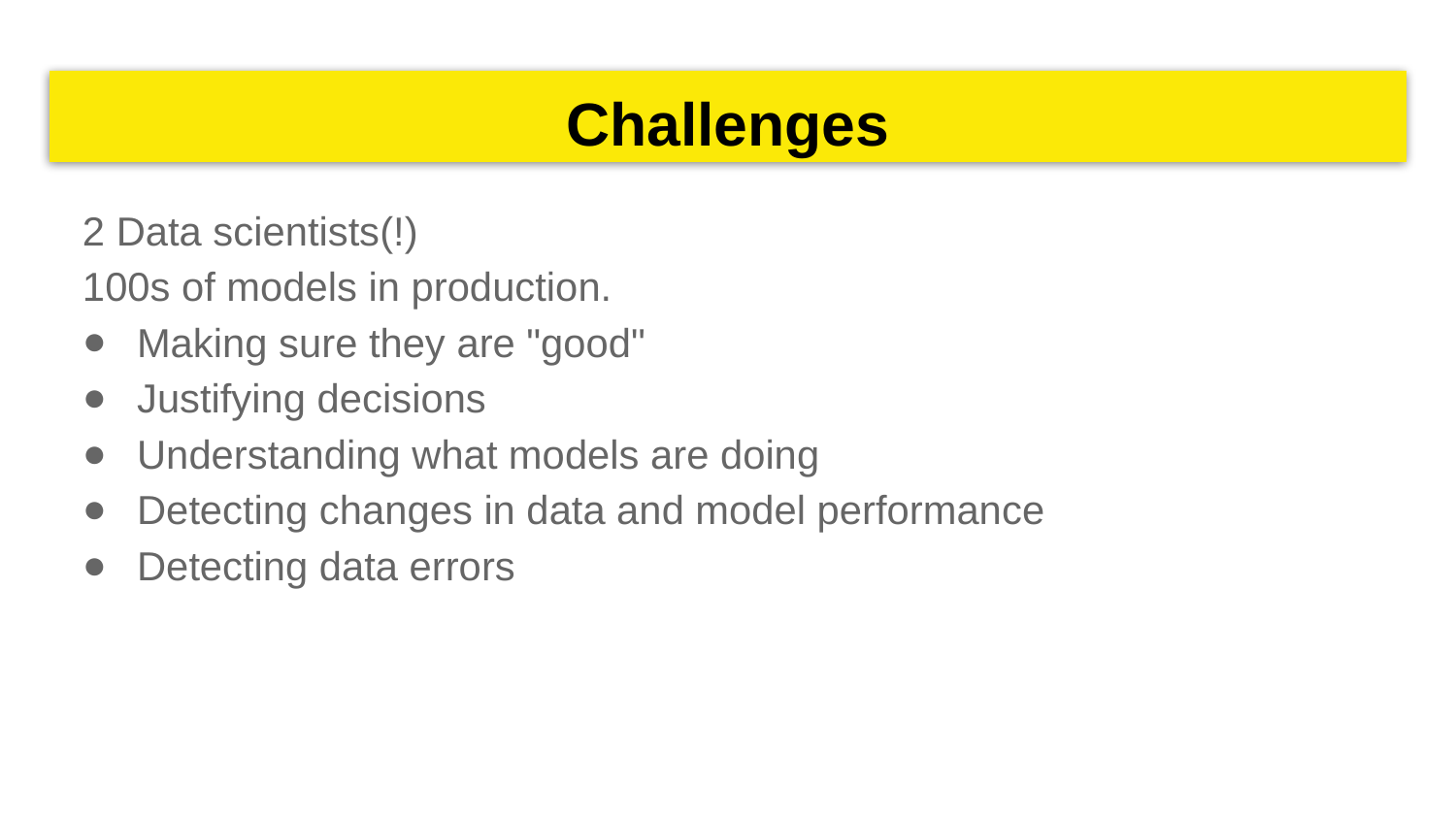

# Challenges
2 Data scientists(!)
100s of models in production.
Making sure they are "good"
Justifying decisions
Understanding what models are doing
Detecting changes in data and model performance
Detecting data errors